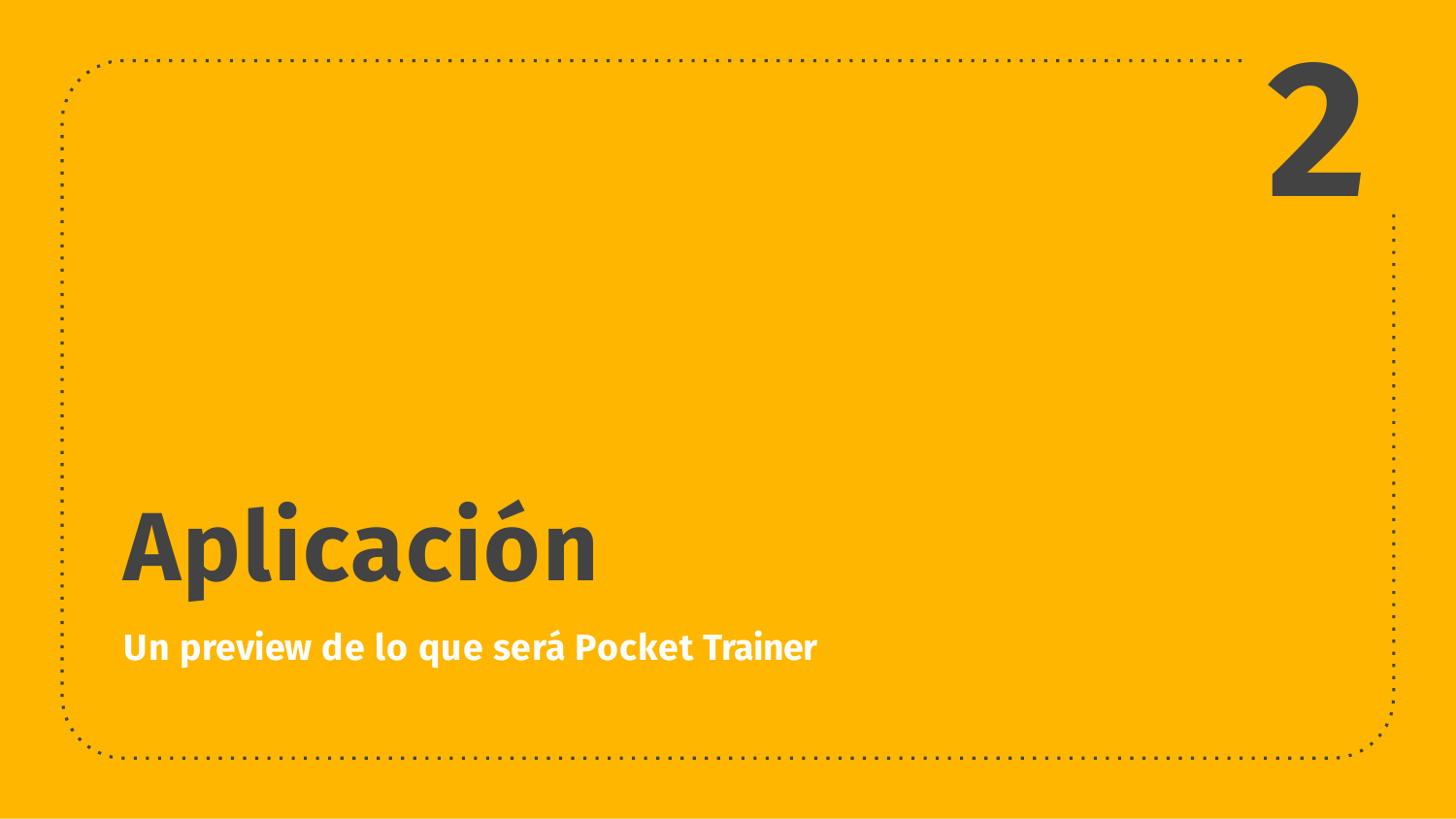

# 2

Aplicación
Un preview de lo que será Pocket Trainer